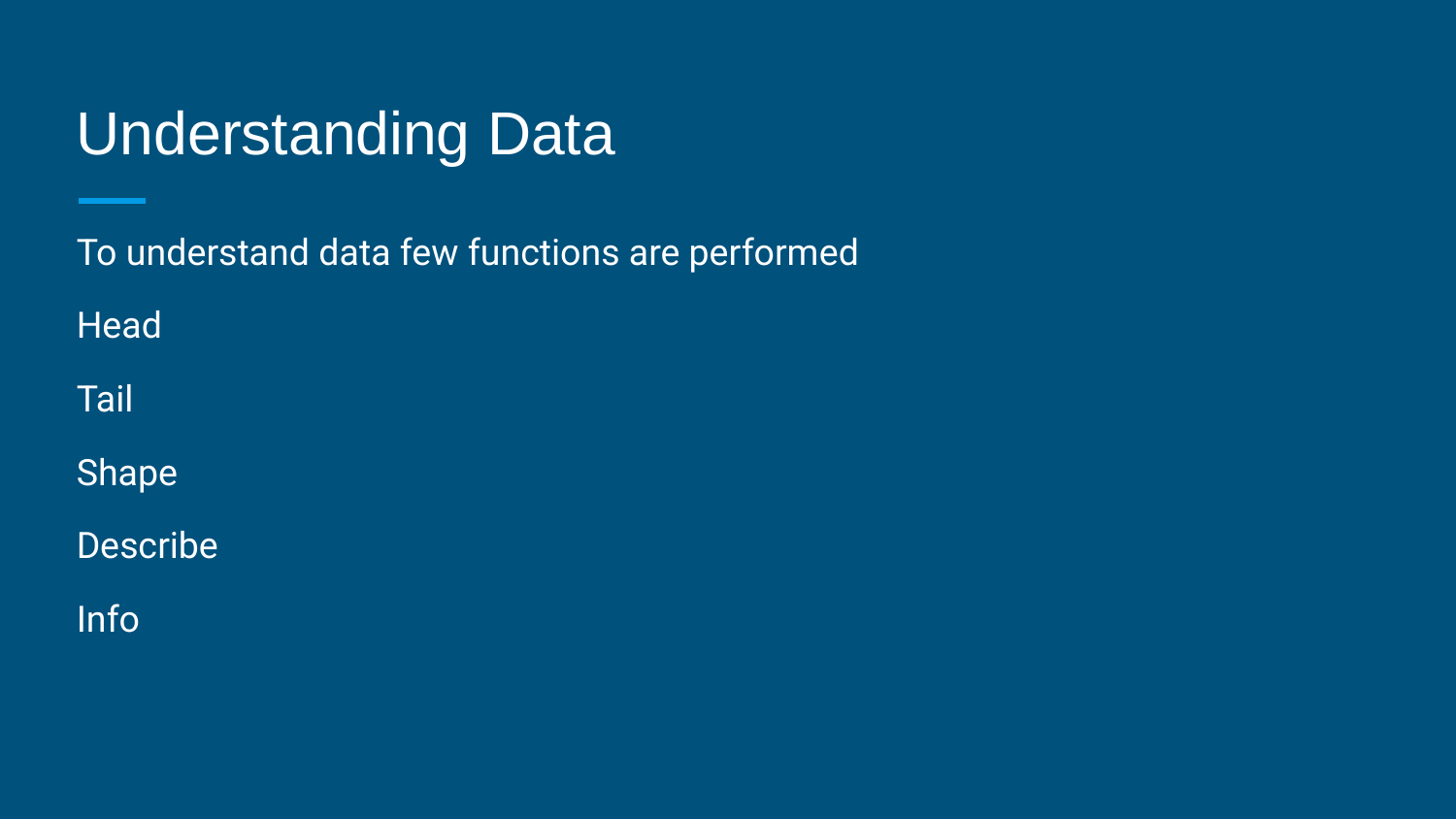

# Understanding Data
To understand data few functions are performed
Head
Tail
Shape
Describe
Info